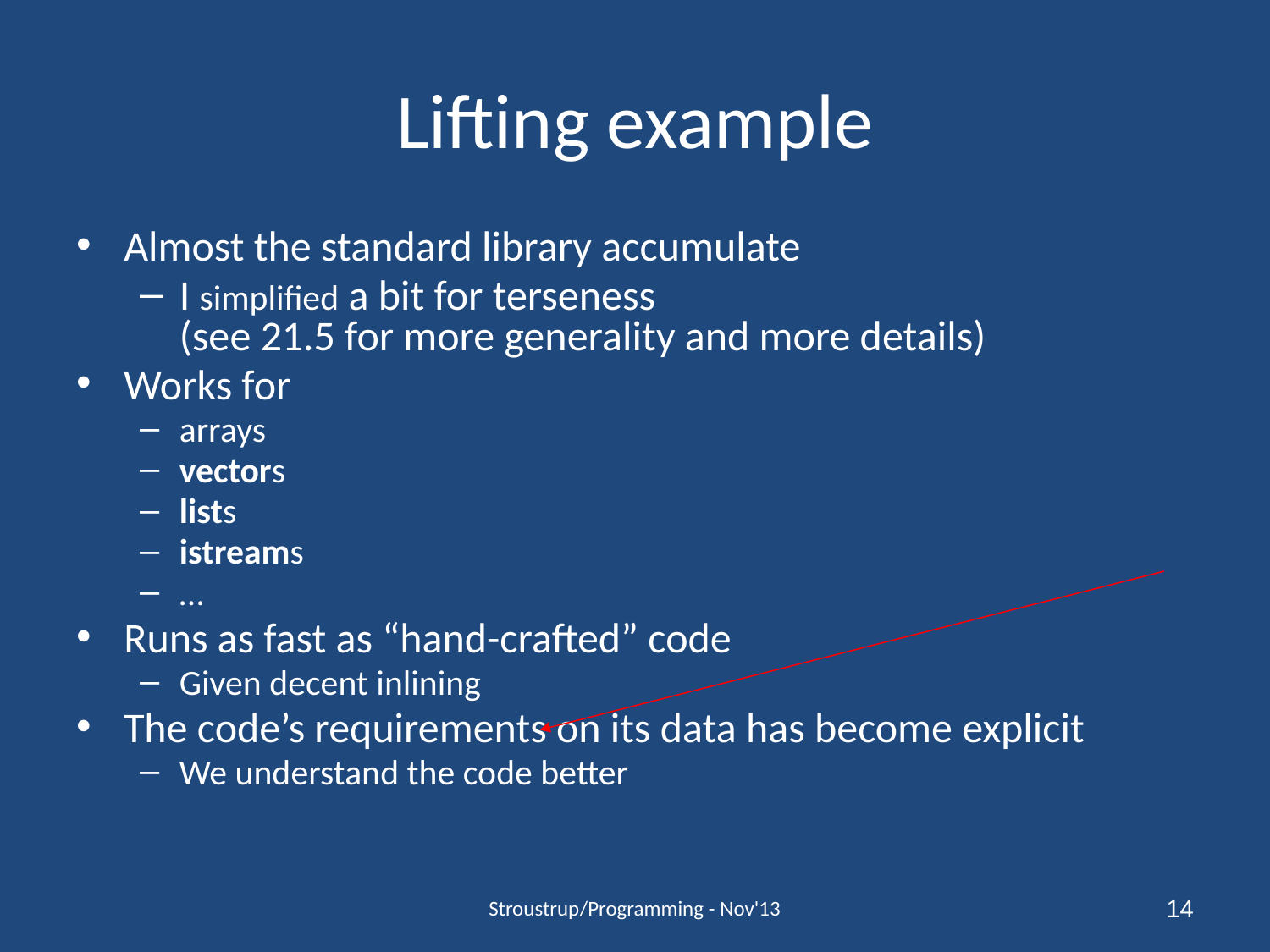

# Lifting example
Almost the standard library accumulate
I simplified a bit for terseness
(see 21.5 for more generality and more details)
Works for
arrays
vectors
lists
istreams
…
Runs as fast as “hand-crafted” code
Given decent inlining
The code’s requirements on its data has become explicit
We understand the code better

Stroustrup/Programming - Nov'13
14